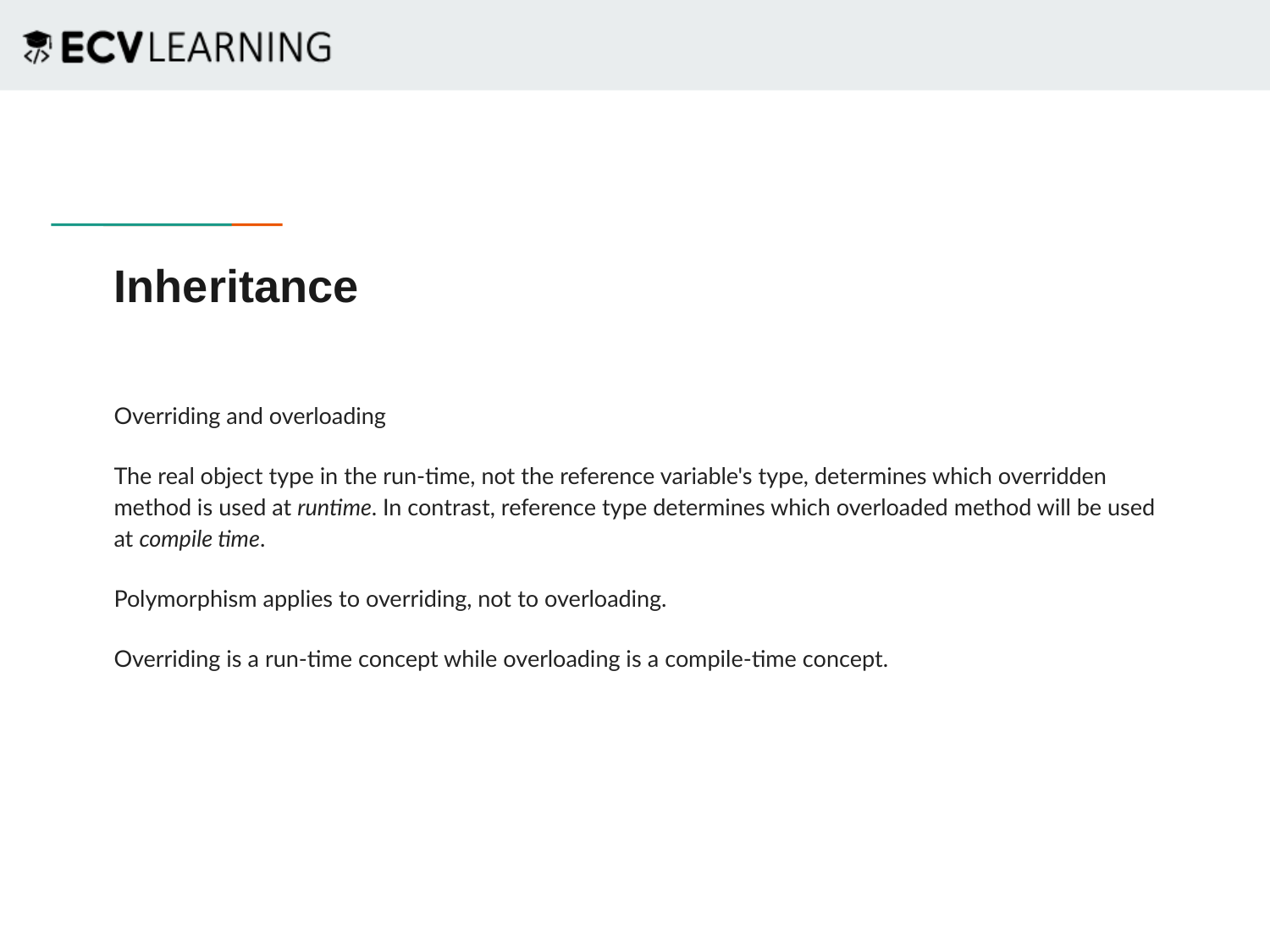

# Inheritance
Overriding and overloading
The real object type in the run-time, not the reference variable's type, determines which overridden method is used at runtime. In contrast, reference type determines which overloaded method will be used at compile time.
Polymorphism applies to overriding, not to overloading.
Overriding is a run-time concept while overloading is a compile-time concept.